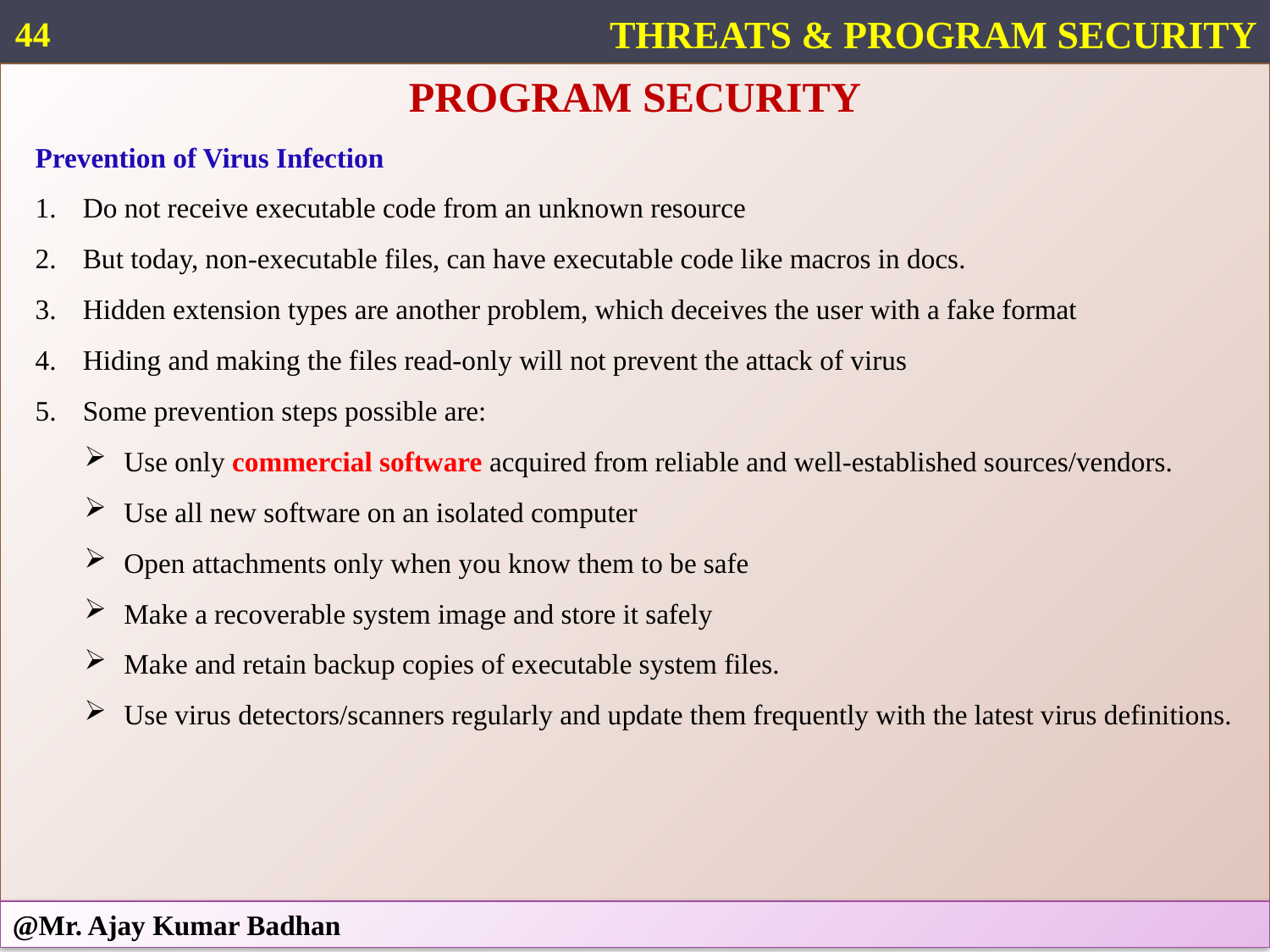

44
THREATS & PROGRAM SECURITY

PROGRAM SECURITY
Prevention of Virus Infection
Do not receive executable code from an unknown resource
But today, non-executable files, can have executable code like macros in docs.
Hidden extension types are another problem, which deceives the user with a fake format
Hiding and making the files read-only will not prevent the attack of virus
Some prevention steps possible are:
Use only commercial software acquired from reliable and well-established sources/vendors.
Use all new software on an isolated computer
Open attachments only when you know them to be safe
Make a recoverable system image and store it safely
Make and retain backup copies of executable system files.
Use virus detectors/scanners regularly and update them frequently with the latest virus definitions.

@Mr. Ajay Kumar Badhan